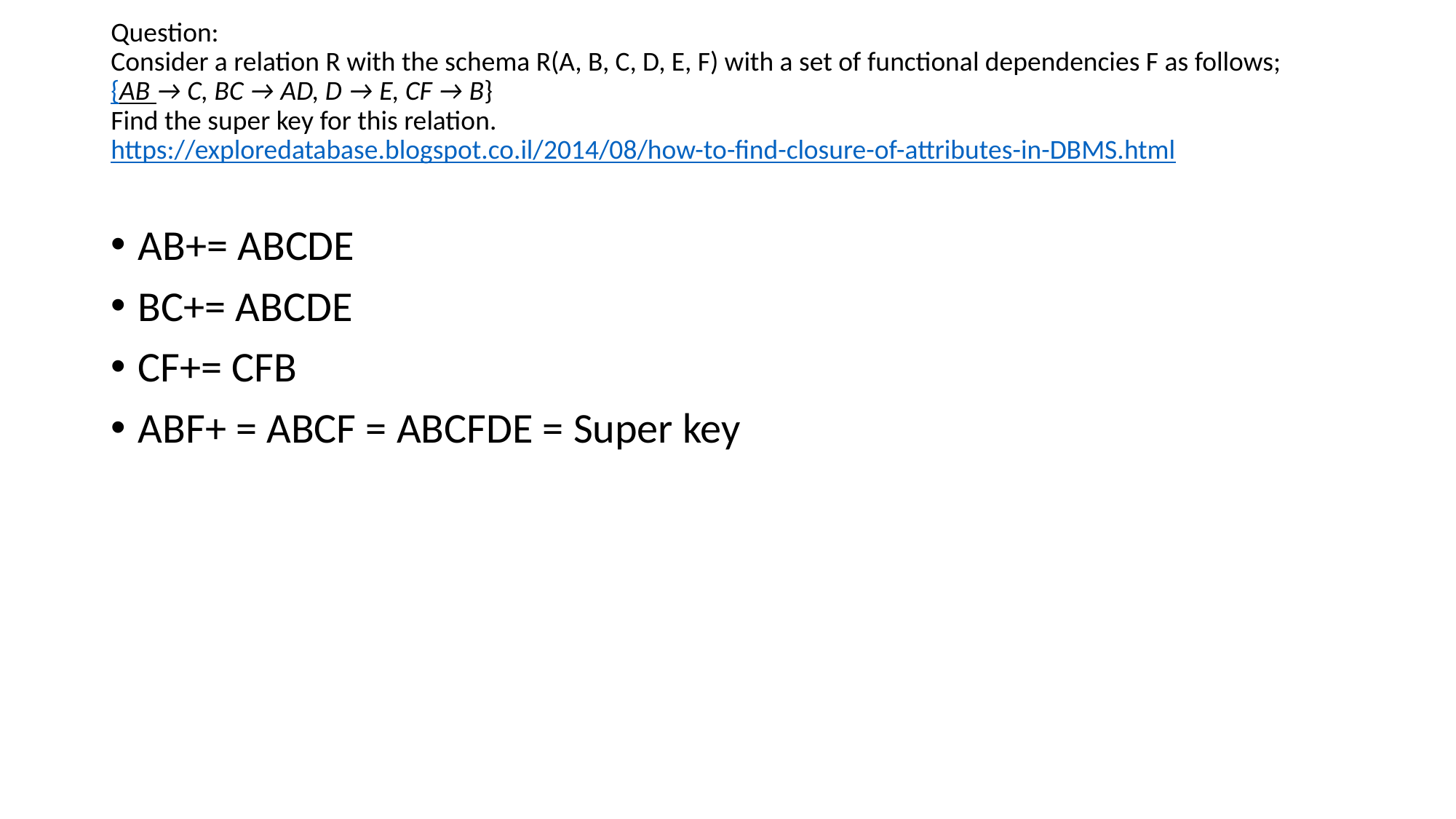

# Question: Consider a relation R with the schema R(A, B, C, D, E, F) with a set of functional dependencies F as follows; {AB → C, BC → AD, D → E, CF → B} Find the super key for this relation. https://exploredatabase.blogspot.co.il/2014/08/how-to-find-closure-of-attributes-in-DBMS.html
AB+= ABCDE
BC+= ABCDE
CF+= CFB
ABF+ = ABCF = ABCFDE = Super key